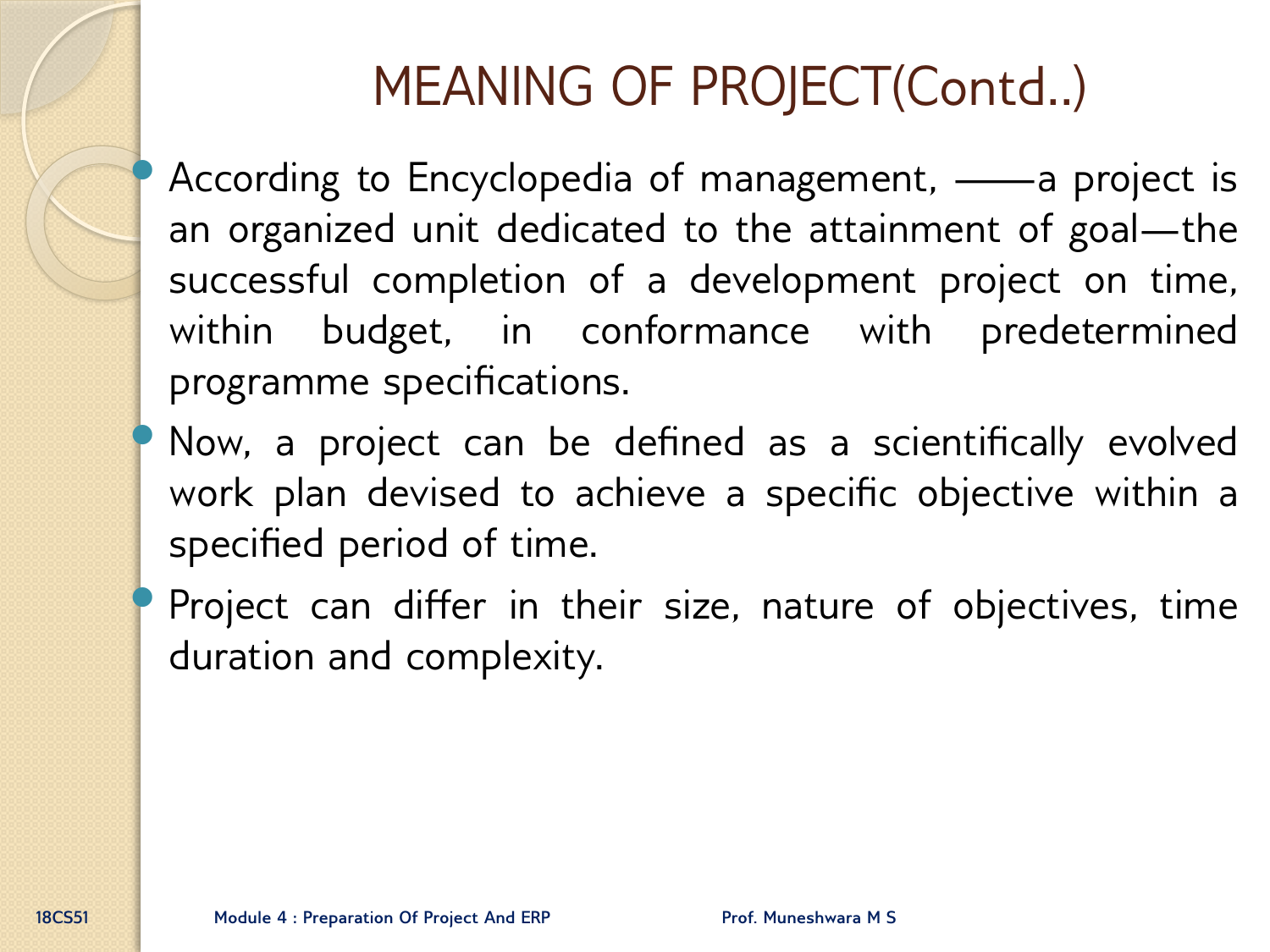

# MEANING OF PROJECT(Contd..)
According to Encyclopedia of management, ―a project is an organized unit dedicated to the attainment of goal—the successful completion of a development project on time, within budget, in conformance with predetermined programme specifications.
Now, a project can be defined as a scientifically evolved work plan devised to achieve a specific objective within a specified period of time.
Project can differ in their size, nature of objectives, time duration and complexity.
18CS51                      Module 4 : Preparation Of Project And ERP                              Prof. Muneshwara M S